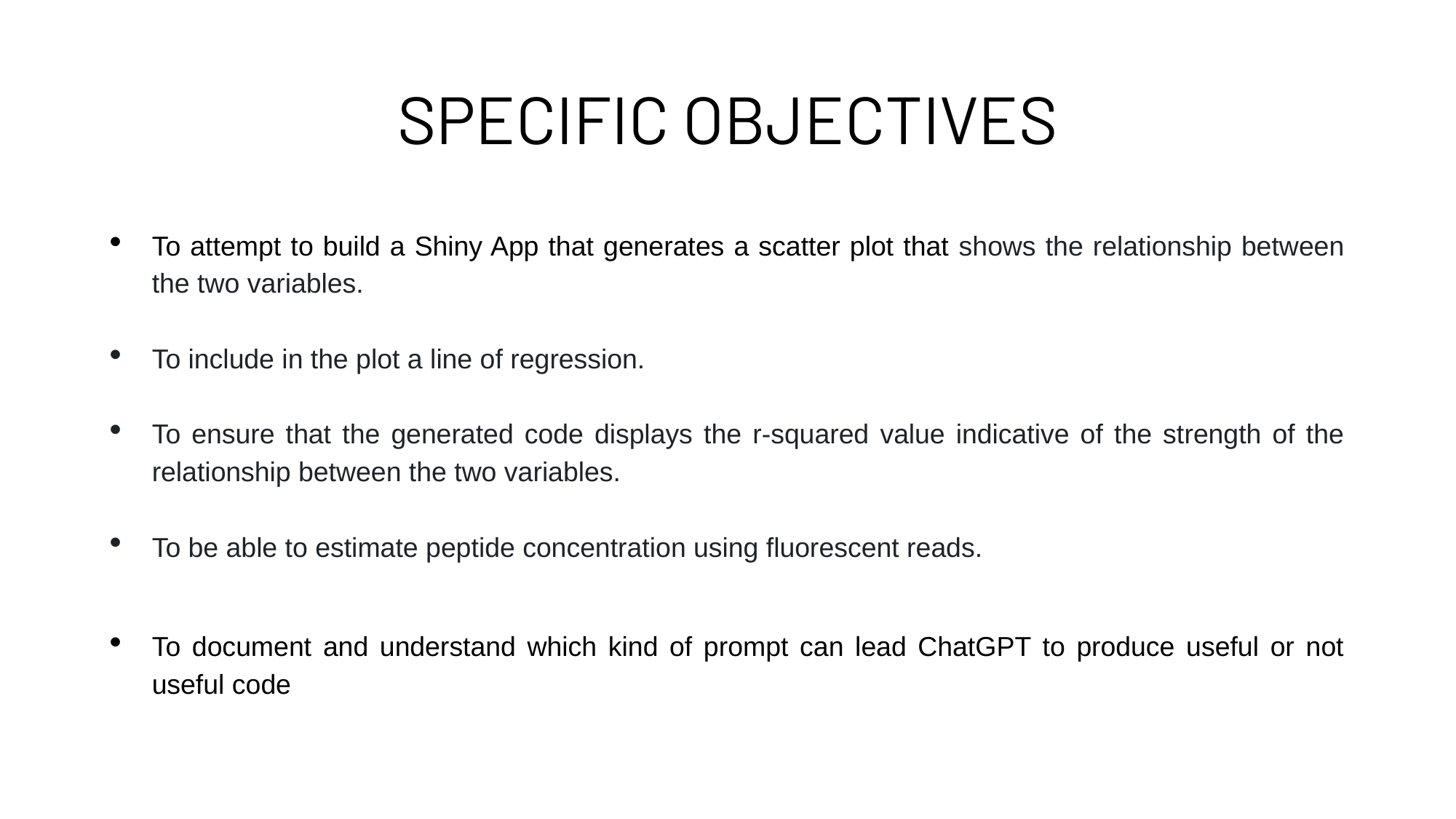

# SPECIFIC OBJECTIVES
To attempt to build a Shiny App that generates a scatter plot that shows the relationship between the two variables.

To include in the plot a line of regression.

To ensure that the generated code displays the r-squared value indicative of the strength of the relationship between the two variables.

To be able to estimate peptide concentration using fluorescent reads.

To document and understand which kind of prompt can lead ChatGPT to produce useful or not useful code